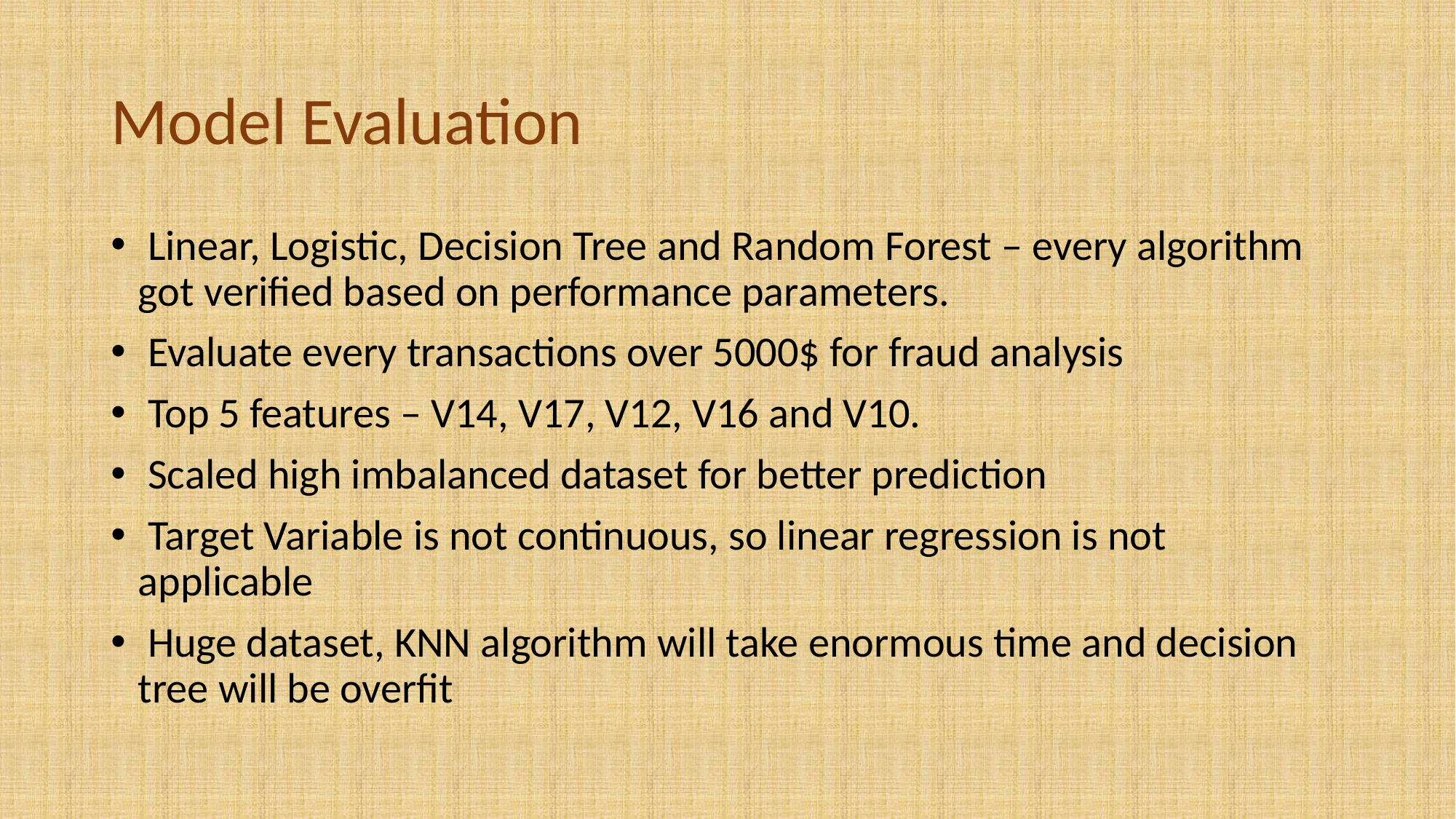

# Model Evaluation
 Linear, Logistic, Decision Tree and Random Forest – every algorithm got verified based on performance parameters.
 Evaluate every transactions over 5000$ for fraud analysis
 Top 5 features – V14, V17, V12, V16 and V10.
 Scaled high imbalanced dataset for better prediction
 Target Variable is not continuous, so linear regression is not applicable
 Huge dataset, KNN algorithm will take enormous time and decision tree will be overfit